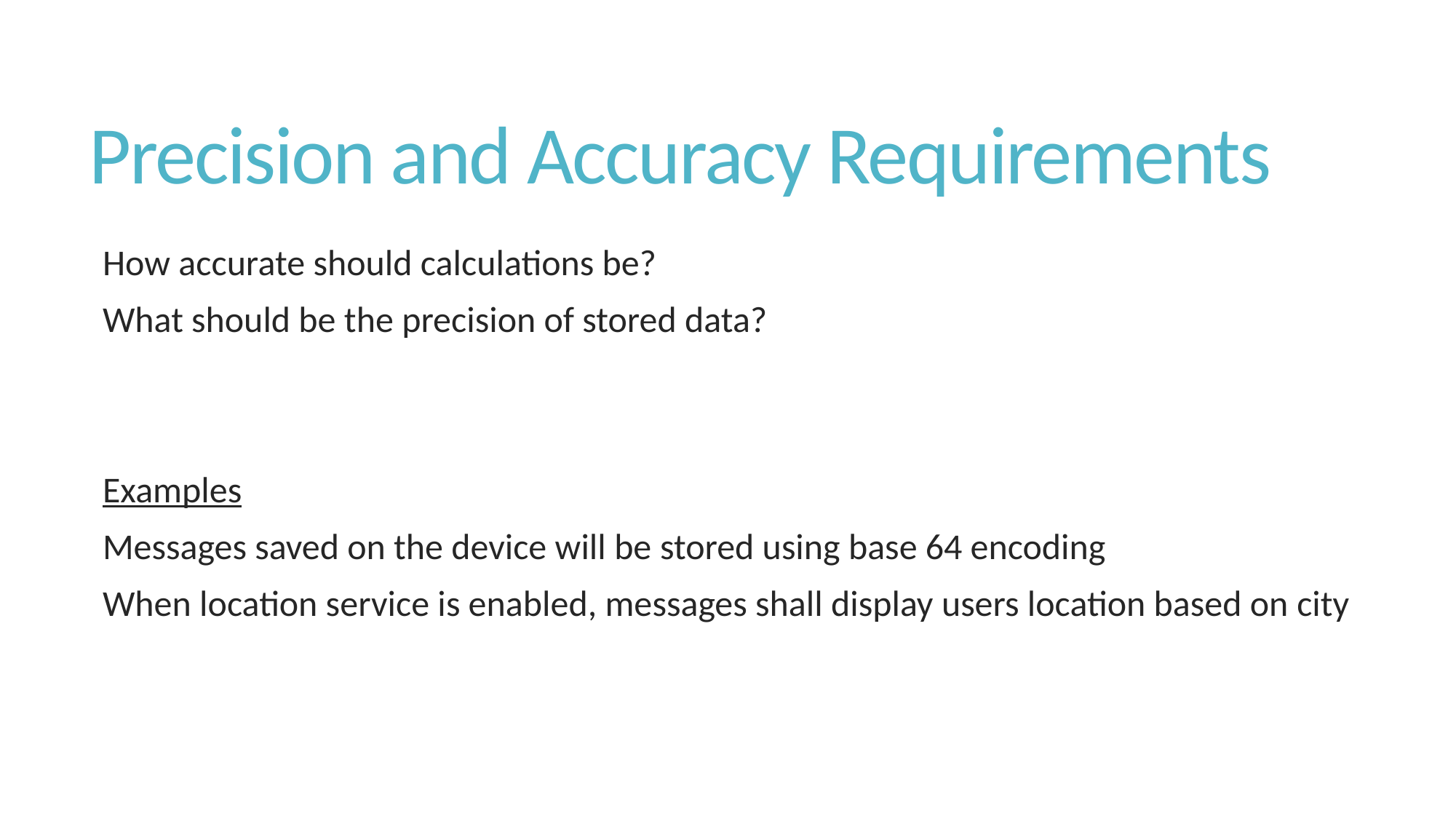

# Precision and Accuracy Requirements
How accurate should calculations be?
What should be the precision of stored data?

Examples
Messages saved on the device will be stored using base 64 encoding
When location service is enabled, messages shall display users location based on city